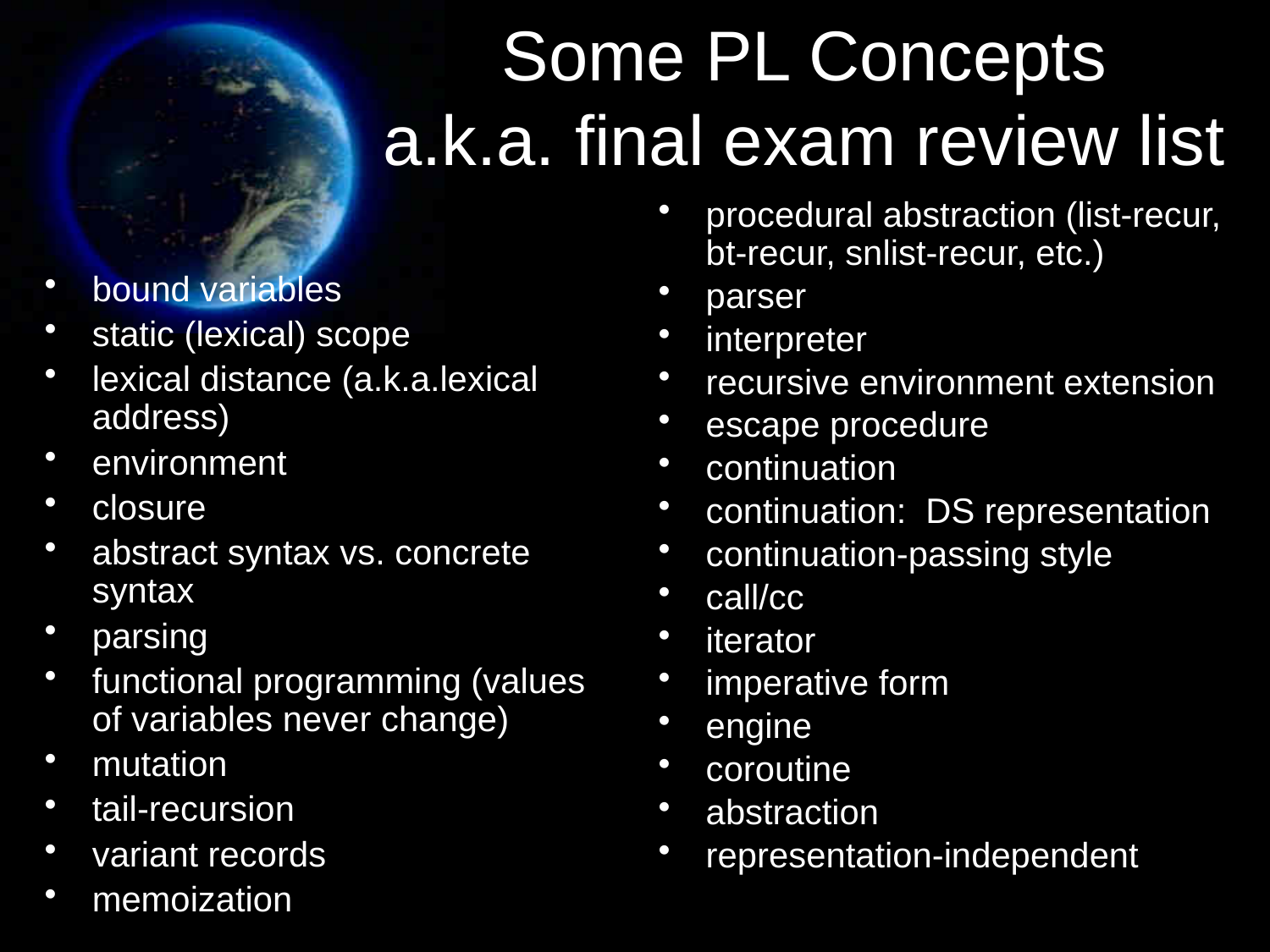

# Some PL Concepts a.k.a. final exam review list
procedural abstraction (list-recur, bt-recur, snlist-recur, etc.)
parser
interpreter
recursive environment extension
escape procedure
continuation
continuation:  DS representation
continuation-passing style
call/cc
iterator
imperative form
engine
coroutine
abstraction
representation-independent

bound variables
static (lexical) scope
lexical distance (a.k.a.lexical address)
environment
closure
abstract syntax vs. concrete syntax
parsing
functional programming (values of variables never change)
mutation
tail‑recursion
variant records
memoization